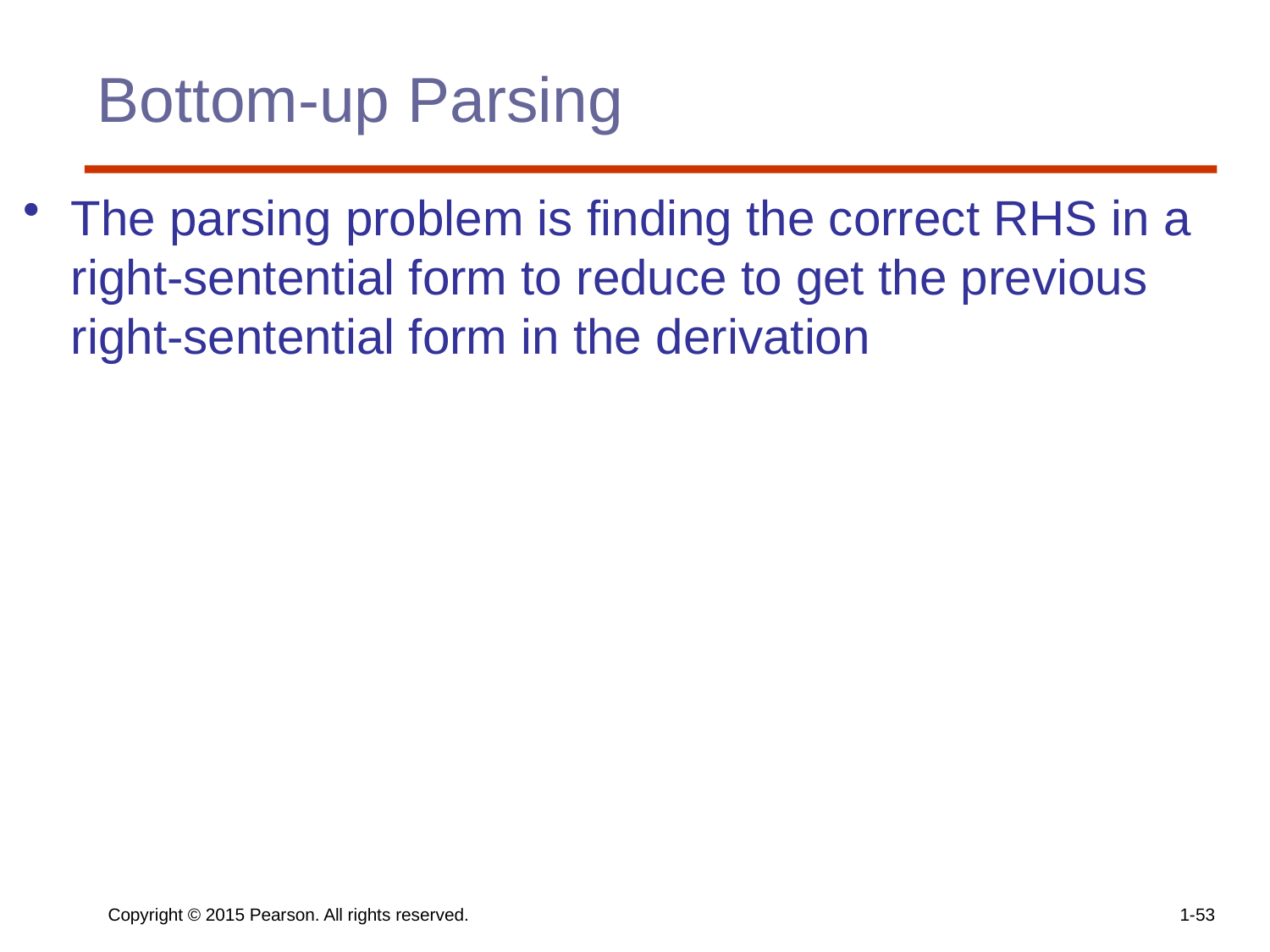

# Bottom-up Parsing
The parsing problem is finding the correct RHS in a right-sentential form to reduce to get the previous right-sentential form in the derivation

Copyright © 2015 Pearson. All rights reserved.
1-53